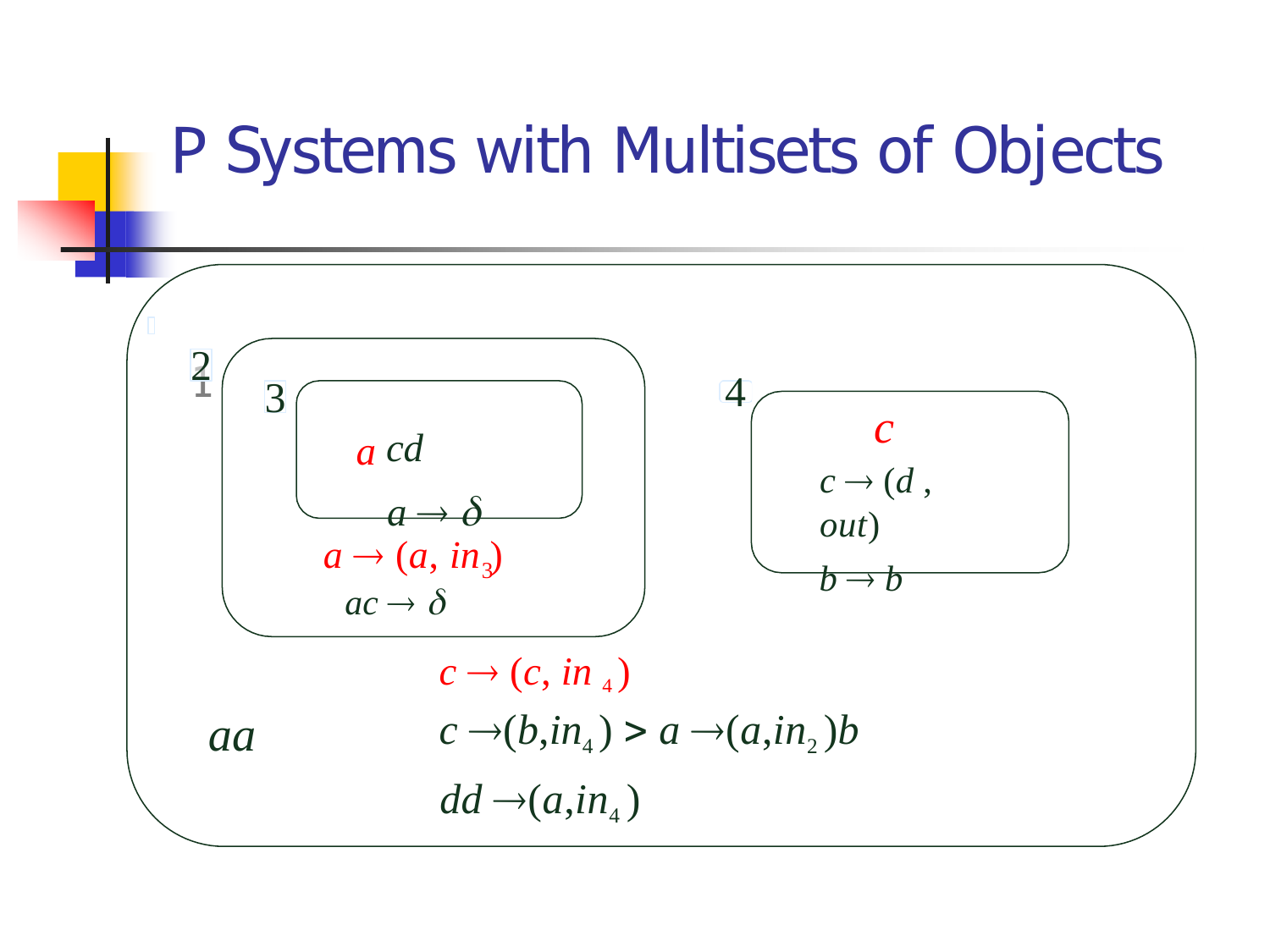

# P Systems with Multisets of Objects

2

1
4
3

a cd
a → δ
c
c → (d , out)
b → b

a → (a, in )
3
ac → δ
c → (c, in 4 )
c →(b,in4 ) > a →(a,in2 )b
dd →(a,in4 )
aa